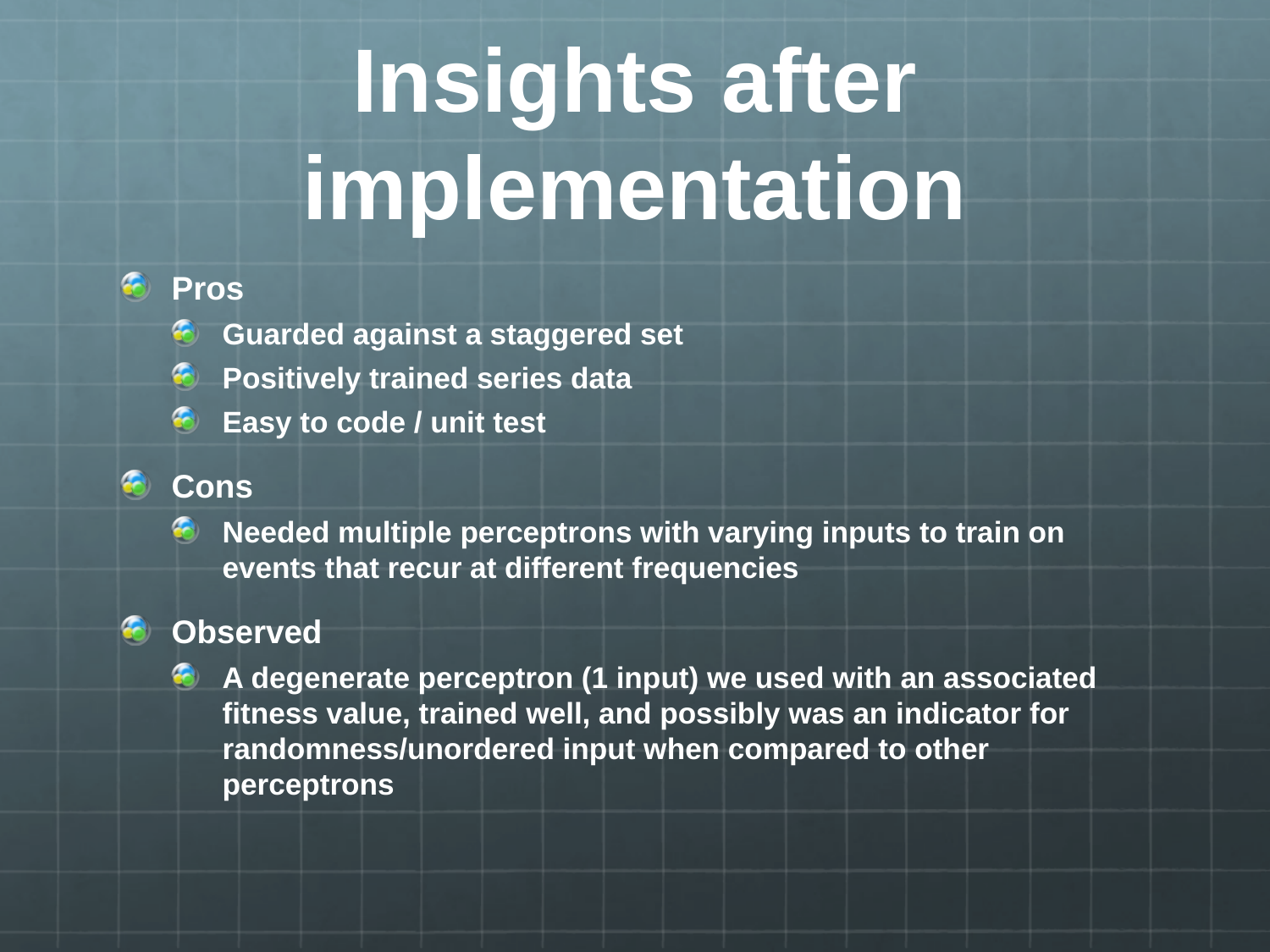

# Insights after implementation
Pros
Guarded against a staggered set
Positively trained series data
Easy to code / unit test
Cons
Needed multiple perceptrons with varying inputs to train on events that recur at different frequencies
Observed
A degenerate perceptron (1 input) we used with an associated fitness value, trained well, and possibly was an indicator for randomness/unordered input when compared to other perceptrons